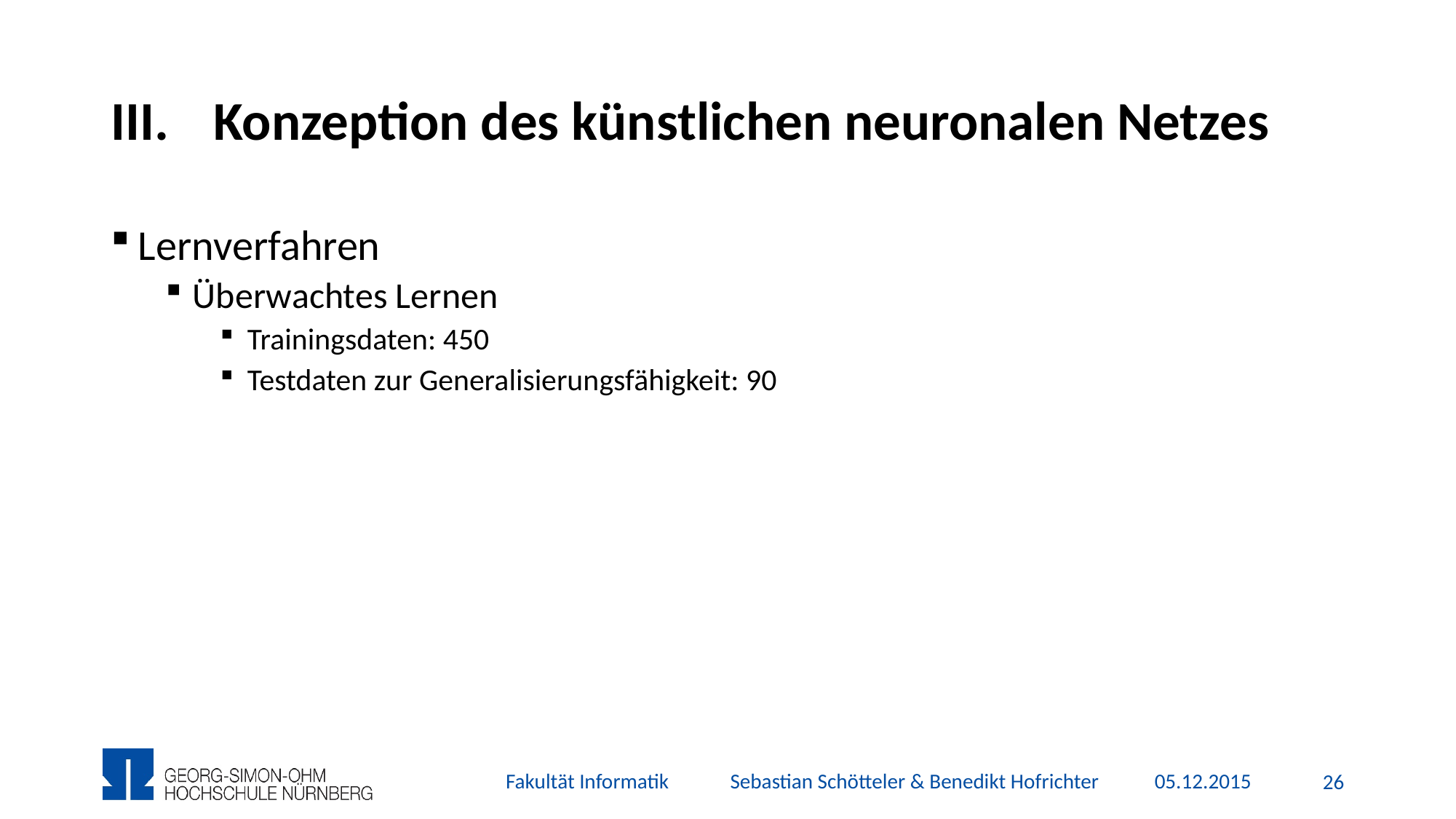

# Konzeption des künstlichen neuronalen Netzes
Lernverfahren
Überwachtes Lernen
Trainingsdaten: 450
Testdaten zur Generalisierungsfähigkeit: 90
Fakultät Informatik             Sebastian Schötteler & Benedikt Hofrichter
05.12.2015
26